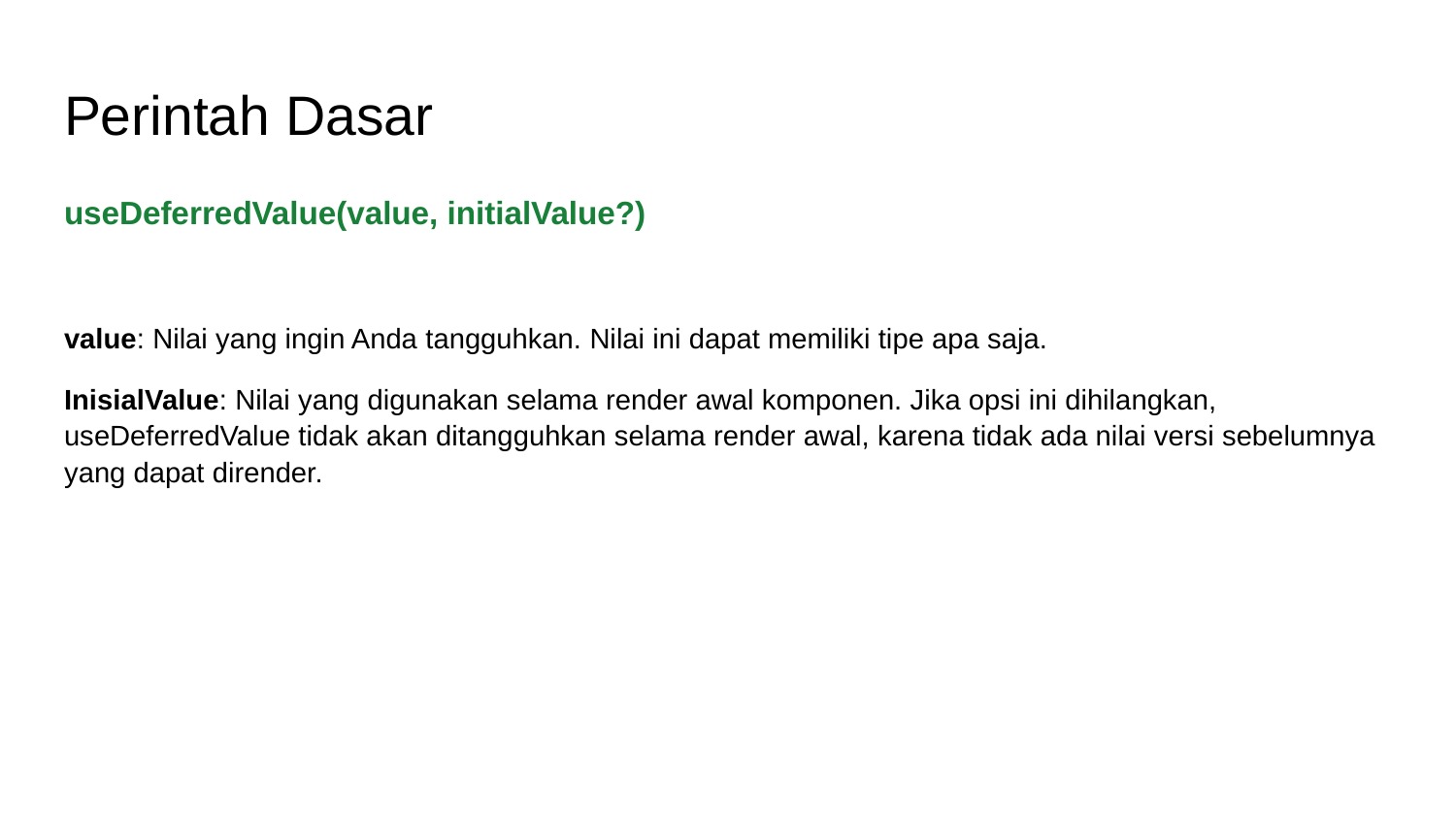

# Perintah Dasar
useDeferredValue(value, initialValue?)

value: Nilai yang ingin Anda tangguhkan. Nilai ini dapat memiliki tipe apa saja.
InisialValue: Nilai yang digunakan selama render awal komponen. Jika opsi ini dihilangkan, useDeferredValue tidak akan ditangguhkan selama render awal, karena tidak ada nilai versi sebelumnya yang dapat dirender.